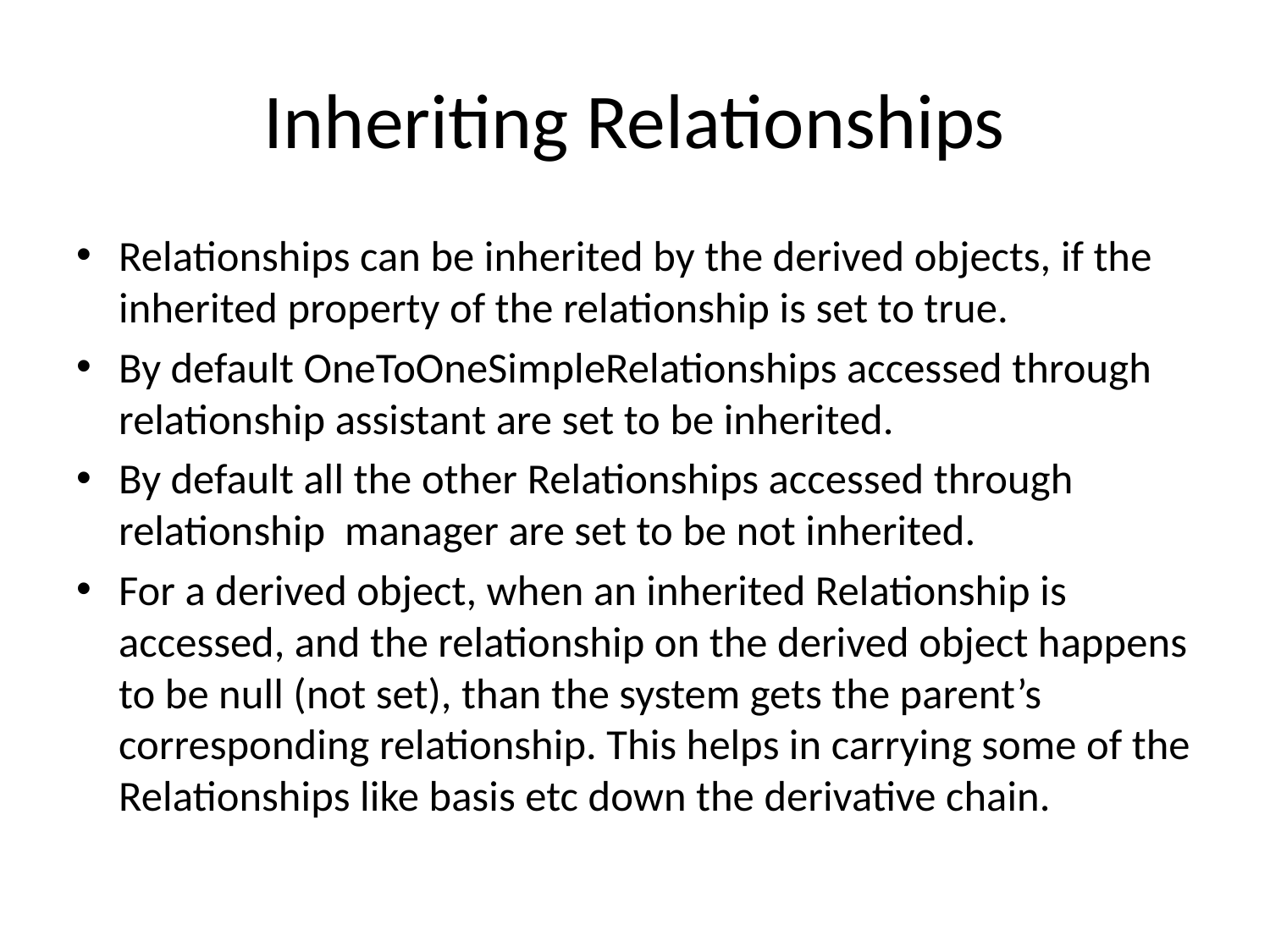

# Inheriting Relationships
Relationships can be inherited by the derived objects, if the inherited property of the relationship is set to true.
By default OneToOneSimpleRelationships accessed through relationship assistant are set to be inherited.
By default all the other Relationships accessed through relationship  manager are set to be not inherited.
For a derived object, when an inherited Relationship is accessed, and the relationship on the derived object happens to be null (not set), than the system gets the parent’s corresponding relationship. This helps in carrying some of the Relationships like basis etc down the derivative chain.